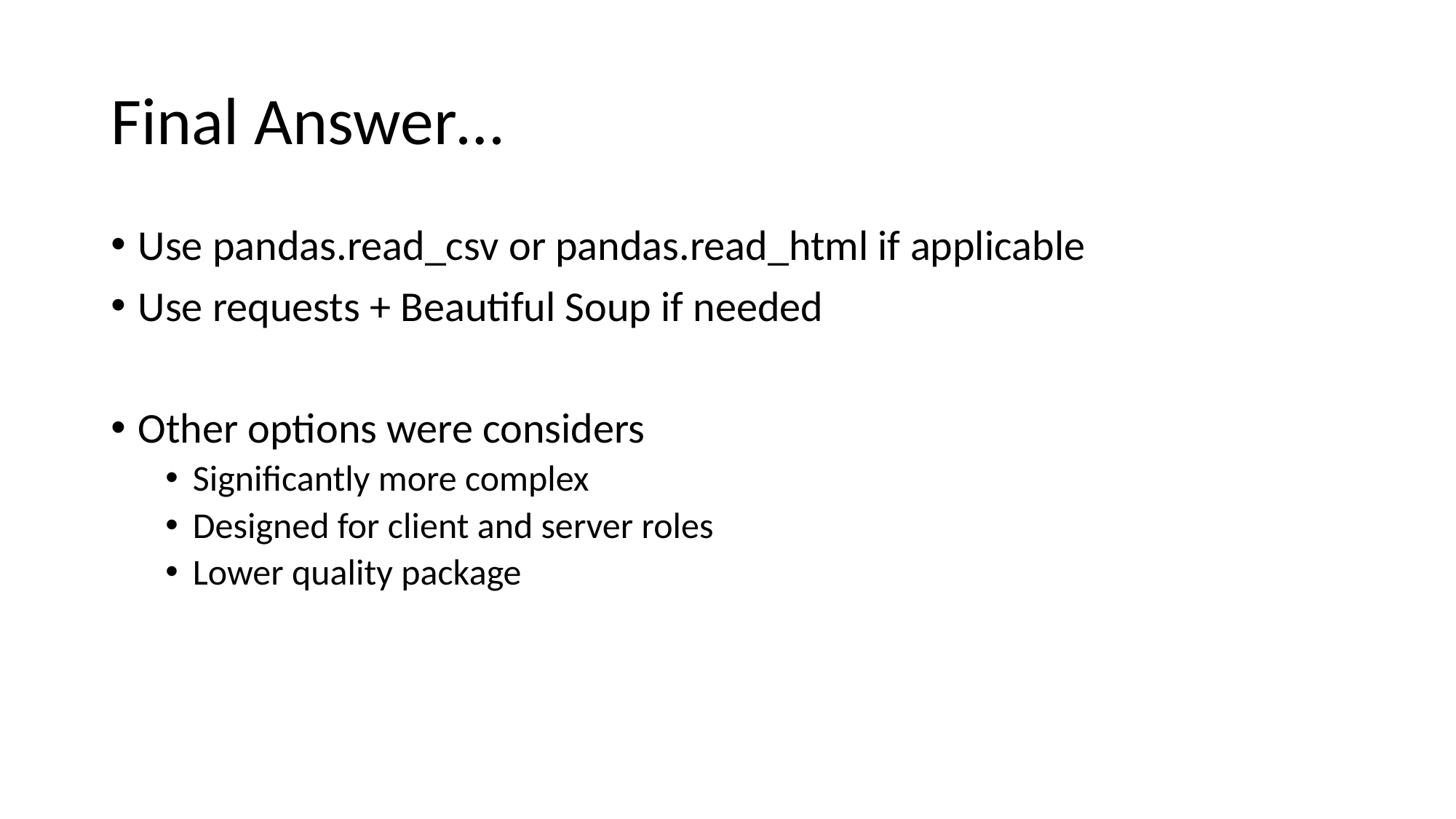

# Final Answer…
Use pandas.read_csv or pandas.read_html if applicable
Use requests + Beautiful Soup if needed

Other options were considers
Significantly more complex
Designed for client and server roles
Lower quality package